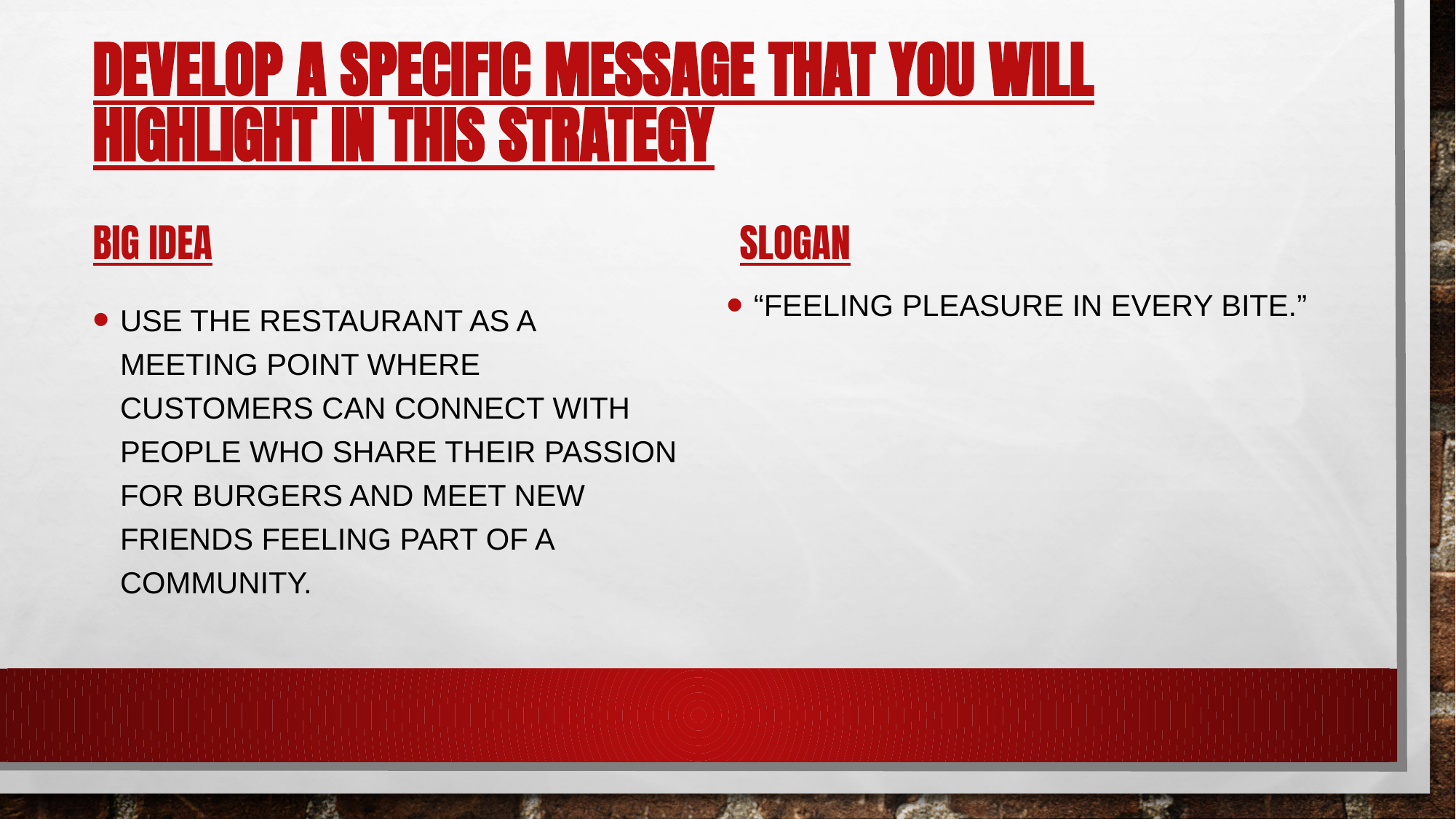

# Develop a specific message that you will highlight in this strategy
BIG IDEA
SLOGAN
“Feeling pleasure in every bite.”
Use the restaurant as a meeting point where customers can connect with people who share their passion for burgers and meet new friends feeling part of a community.